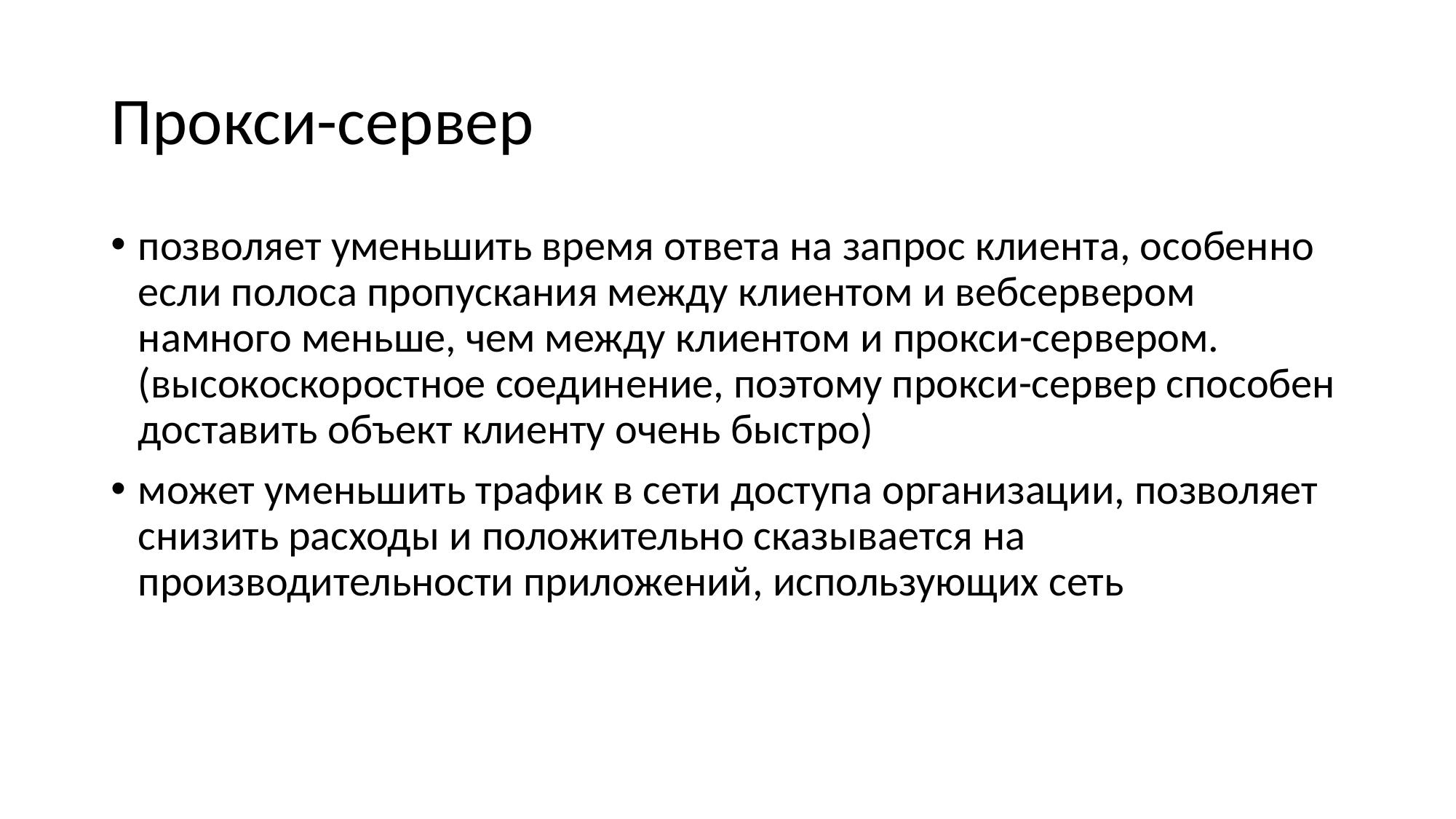

# Прокси-сервер
позволяет уменьшить время ответа на запрос клиента, особенно если полоса пропускания между клиентом и вебсервером намного меньше, чем между клиентом и прокси-сервером. (высокоскоростное соединение, поэтому прокси-сервер способен доставить объект клиенту очень быстро)
может уменьшить трафик в сети доступа организации, позволяет снизить расходы и положительно сказывается на производительности приложений, использующих сеть